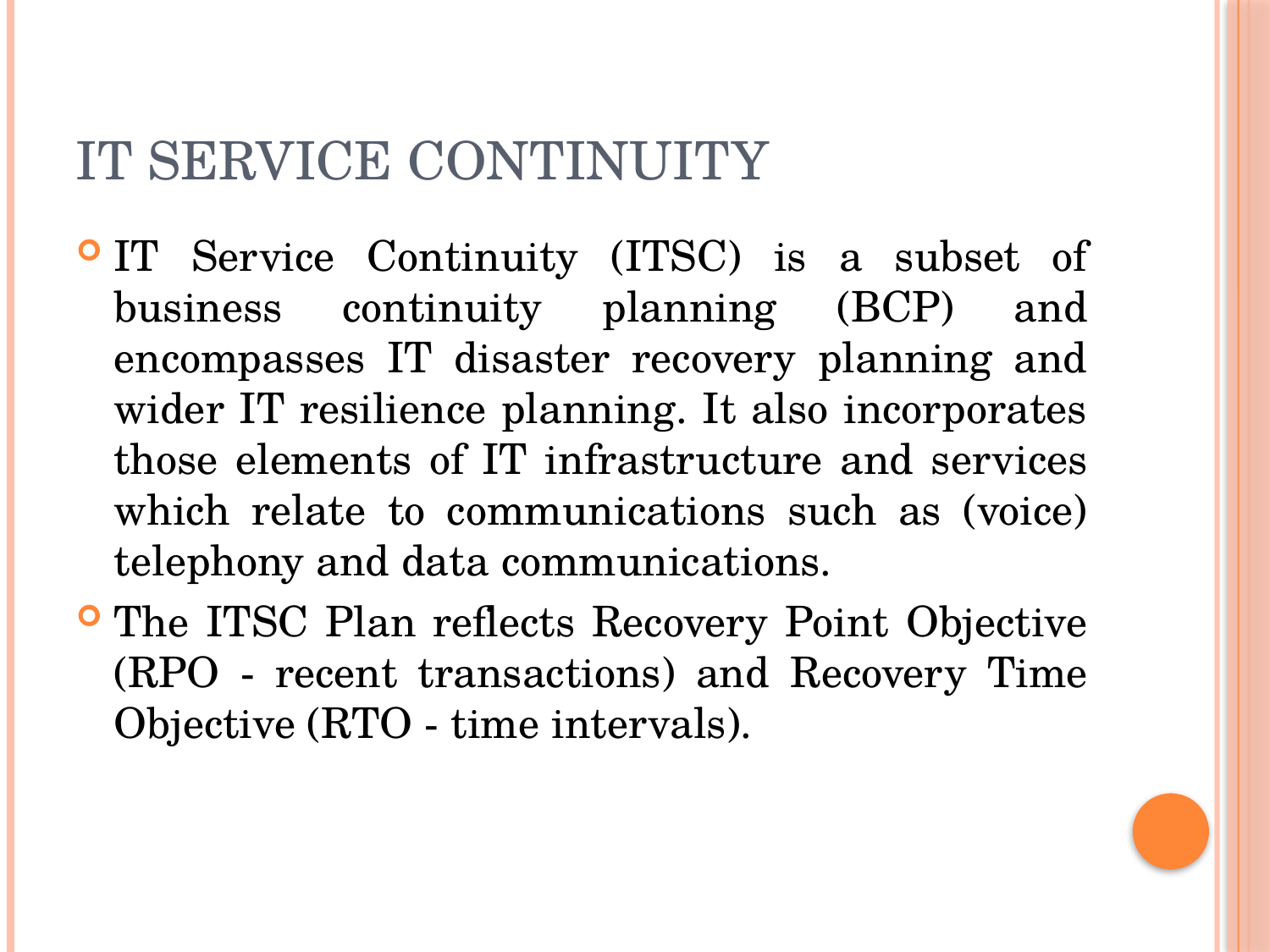

# IT Service Continuity
IT Service Continuity (ITSC) is a subset of business continuity planning (BCP) and encompasses IT disaster recovery planning and wider IT resilience planning. It also incorporates those elements of IT infrastructure and services which relate to communications such as (voice) telephony and data communications.
The ITSC Plan reflects Recovery Point Objective (RPO - recent transactions) and Recovery Time Objective (RTO - time intervals).